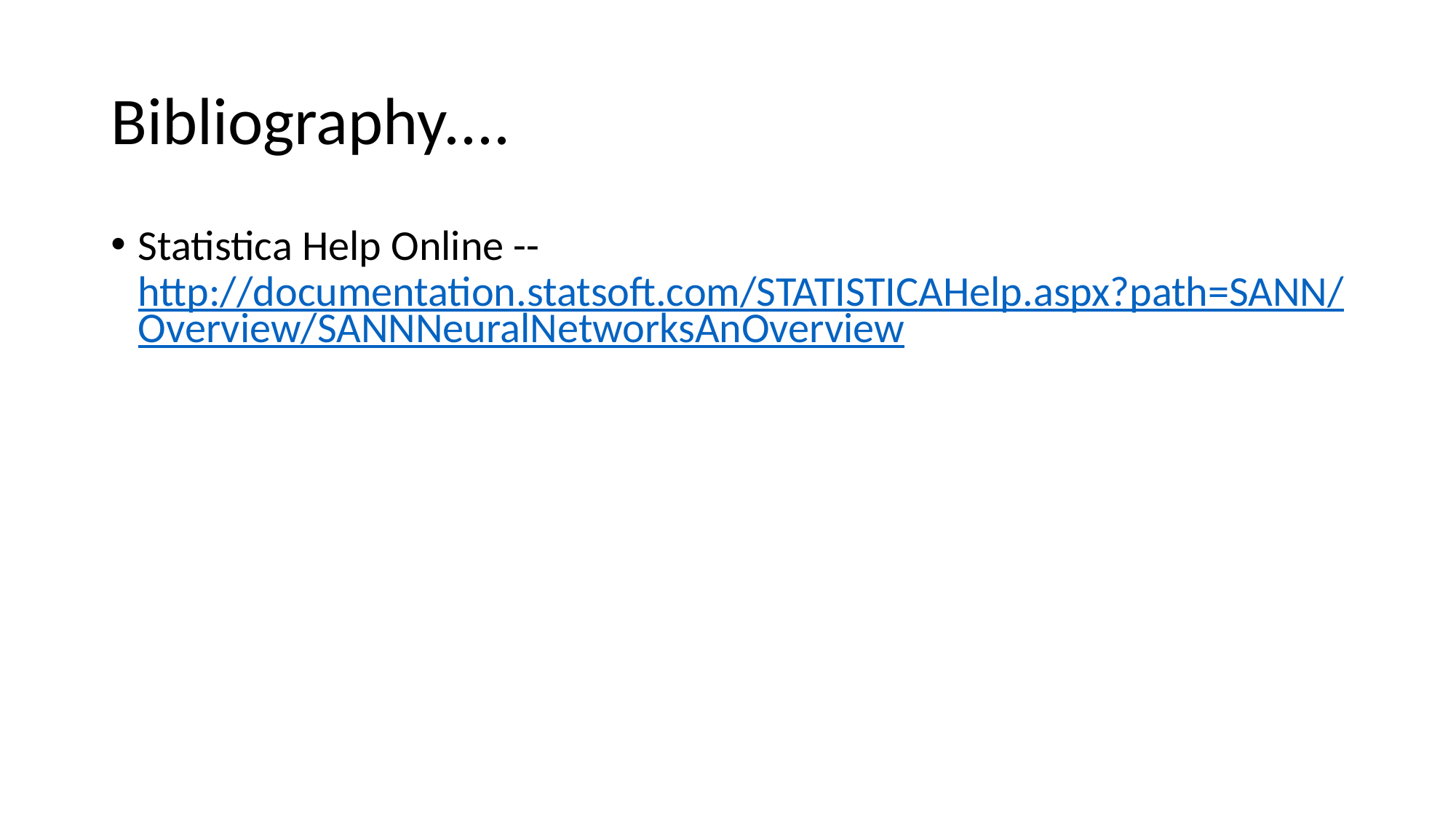

# Bibliography....
Statistica Help Online -- http://documentation.statsoft.com/STATISTICAHelp.aspx?path=SANN/Overview/SANNNeuralNetworksAnOverview